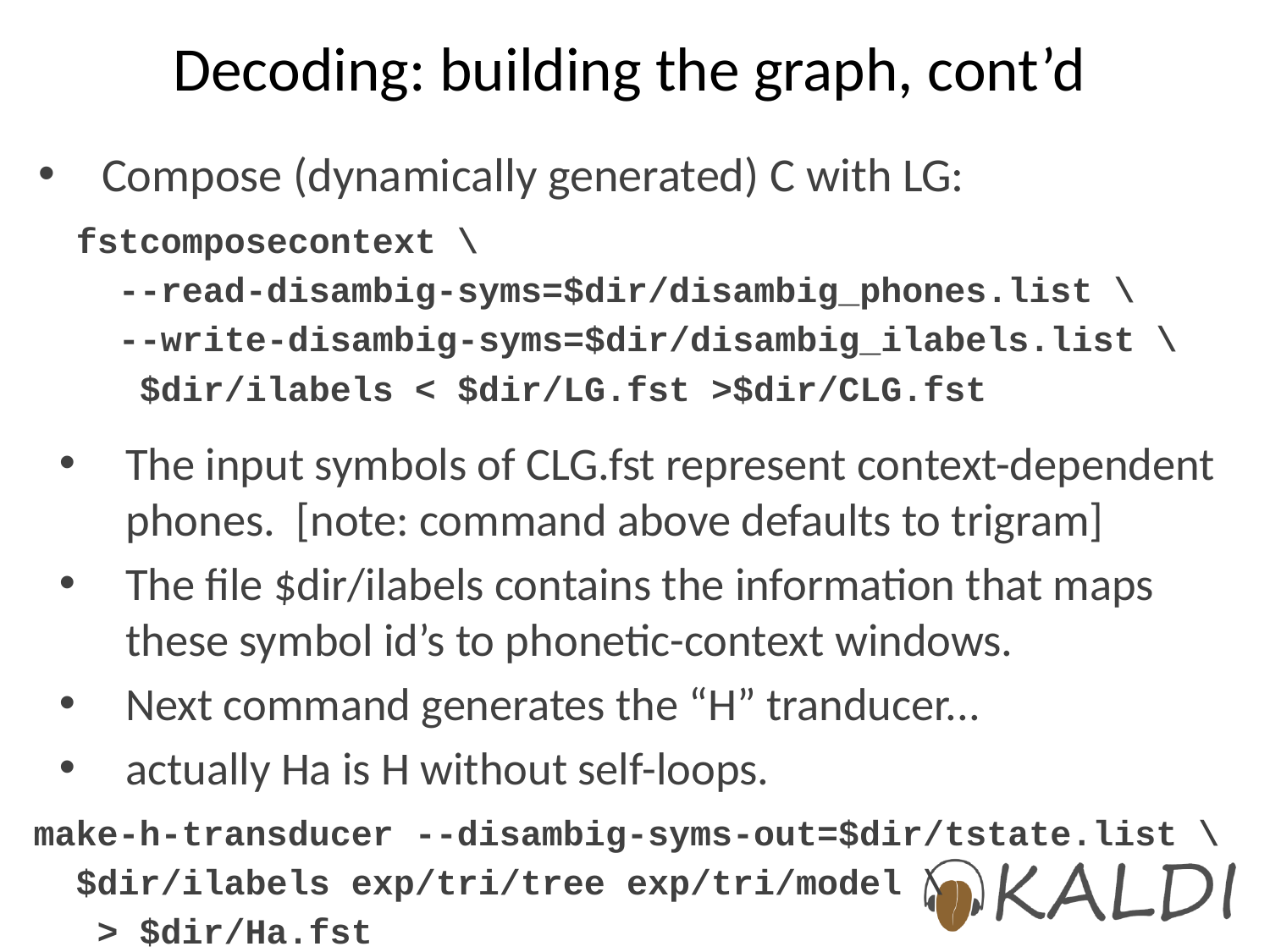

# Decoding: building the graph, cont’d
Compose (dynamically generated) C with LG:
fstcomposecontext \
  --read-disambig-syms=$dir/disambig_phones.list \
  --write-disambig-syms=$dir/disambig_ilabels.list \
   $dir/ilabels < $dir/LG.fst >$dir/CLG.fst
The input symbols of CLG.fst represent context-dependent phones.  [note: command above defaults to trigram]
The file $dir/ilabels contains the information that maps these symbol id’s to phonetic-context windows.
Next command generates the “H” tranducer...
actually Ha is H without self-loops.

make-h-transducer --disambig-syms-out=$dir/tstate.list \
  $dir/ilabels exp/tri/tree exp/tri/model \
   > $dir/Ha.fst